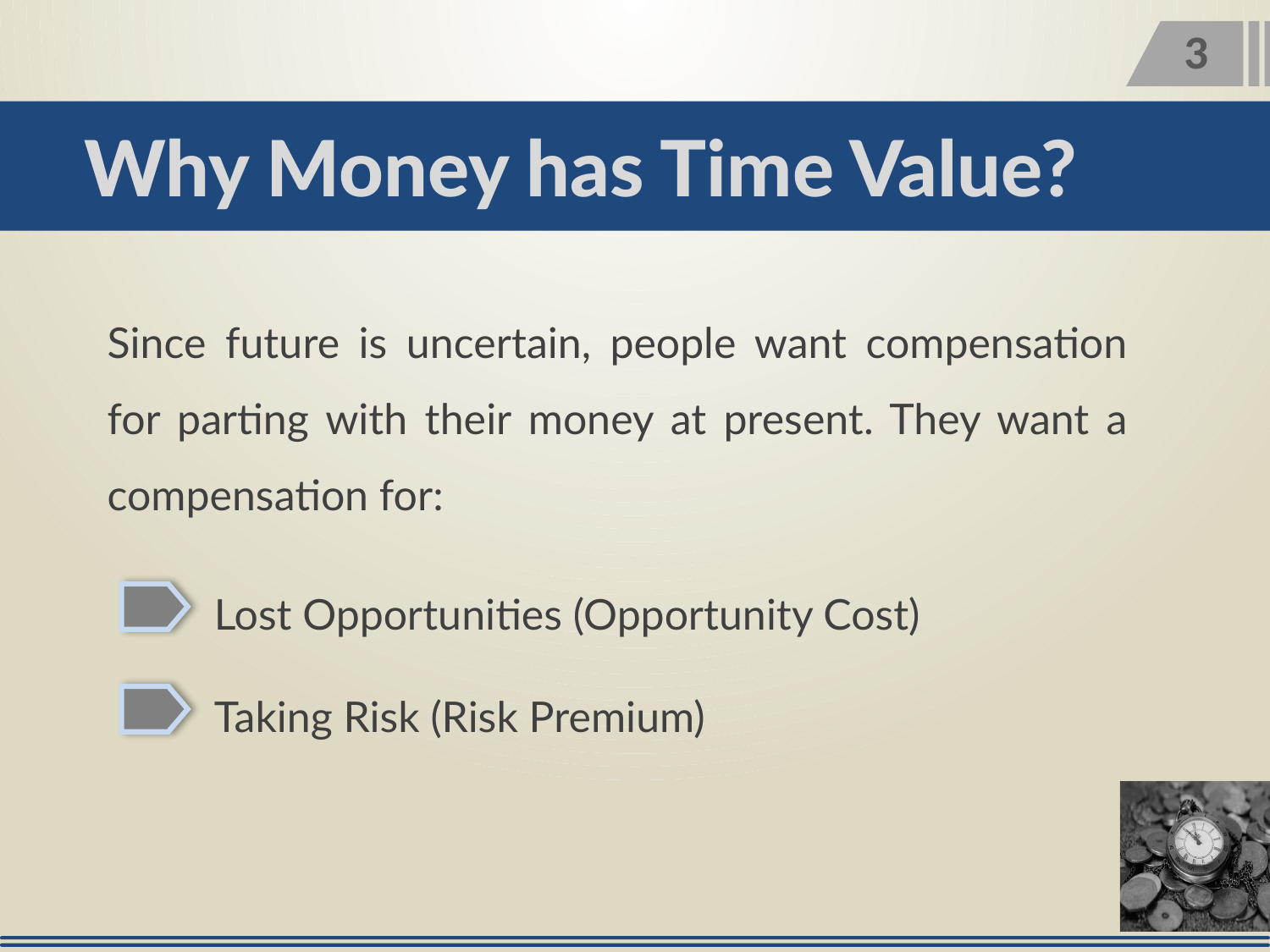

3
Why Money has Time Value?
Since future is uncertain, people want compensation for parting with their money at present. They want a compensation for:
Lost Opportunities (Opportunity Cost)

Taking Risk (Risk Premium)